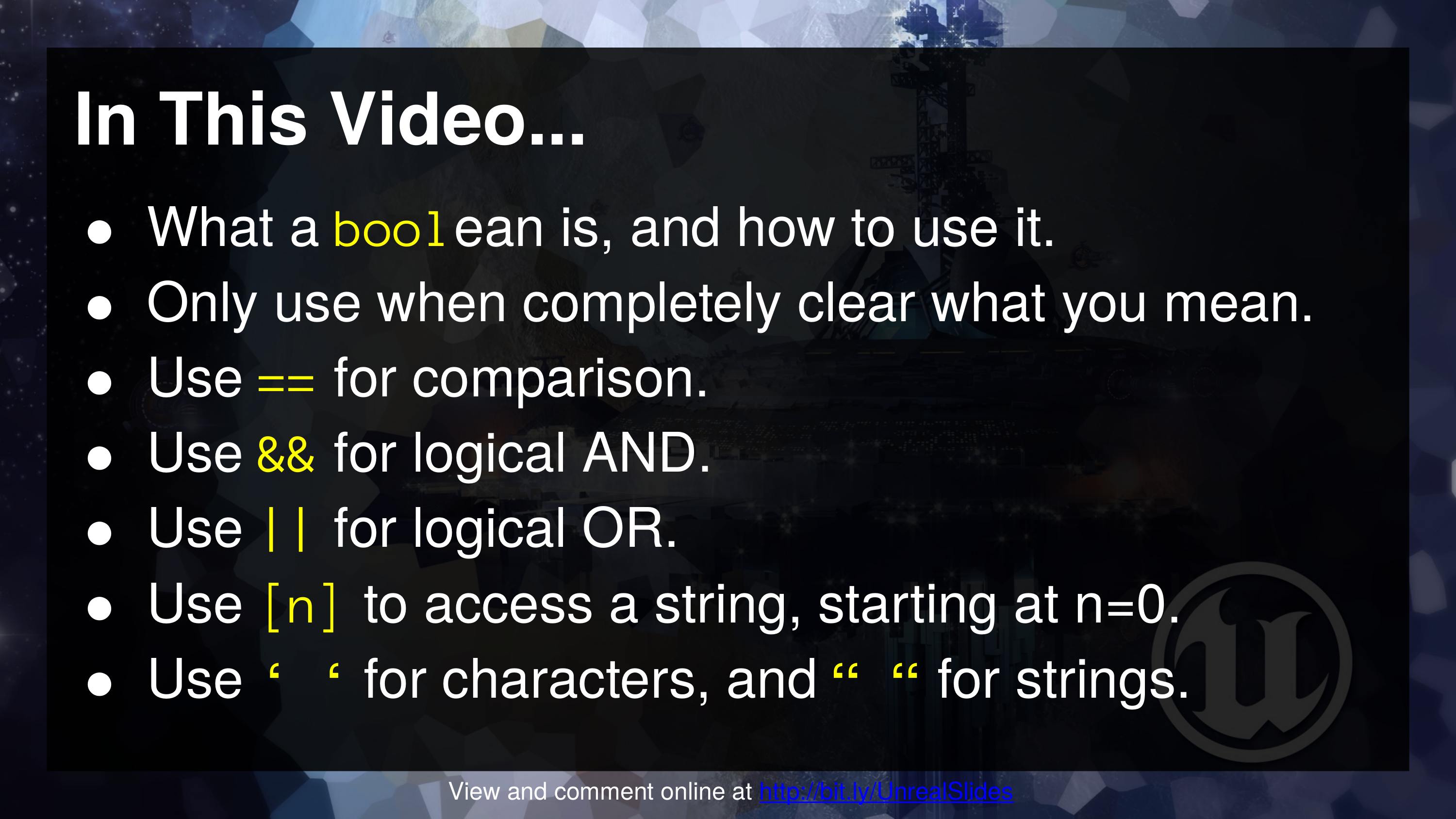

# In This Video...
What a boolean is, and how to use it.
Only use when completely clear what you mean.
Use == for comparison.
Use && for logical AND.
Use || for logical OR.
Use [n] to access a string, starting at n=0.
Use ‘ ‘ for characters, and “ “ for strings.